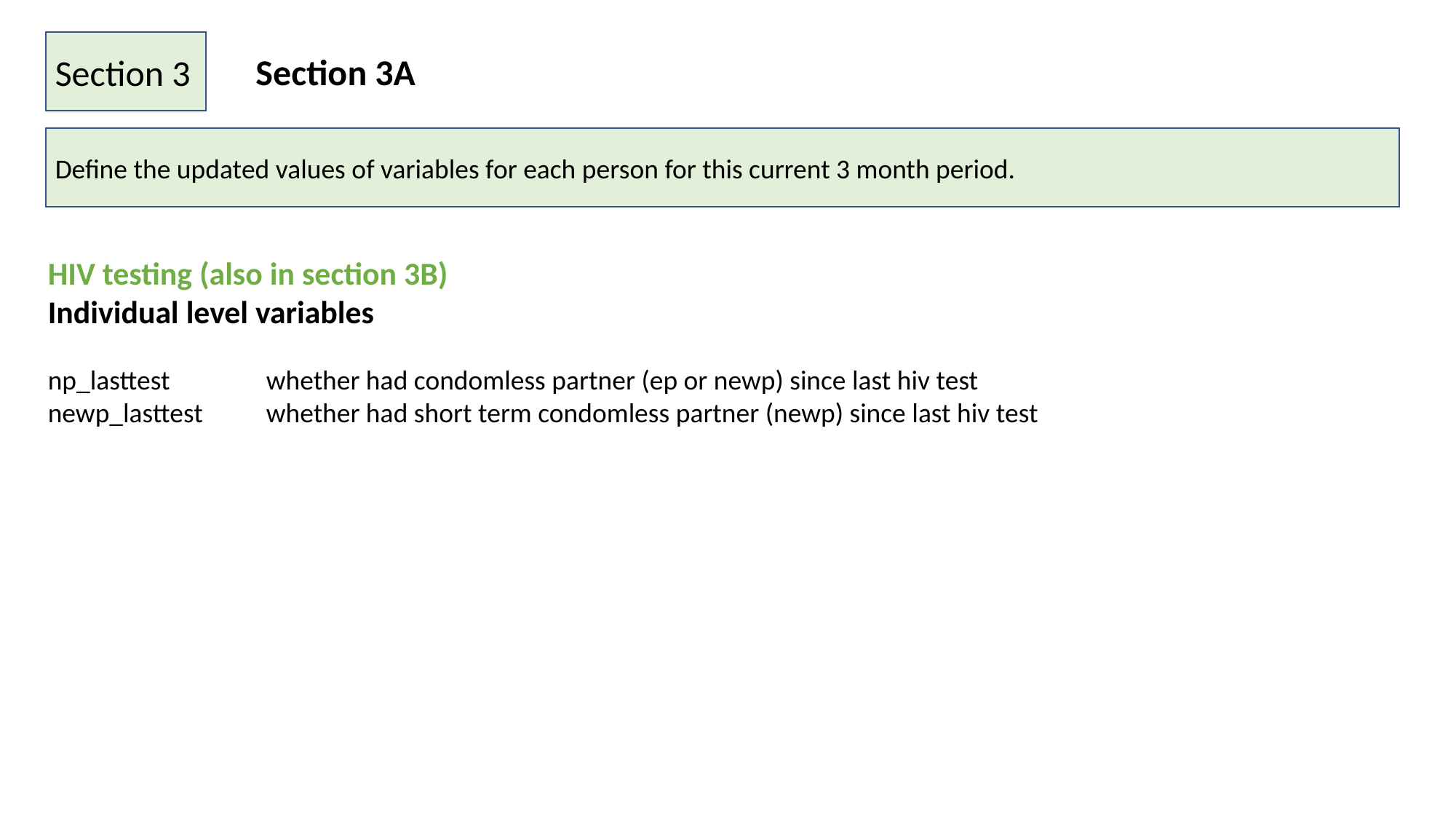

Section 3
Section 3A
Define the updated values of variables for each person for this current 3 month period.
HIV testing (also in section 3B)
Individual level variables

np_lasttest	whether had condomless partner (ep or newp) since last hiv test
newp_lasttest	whether had short term condomless partner (newp) since last hiv test